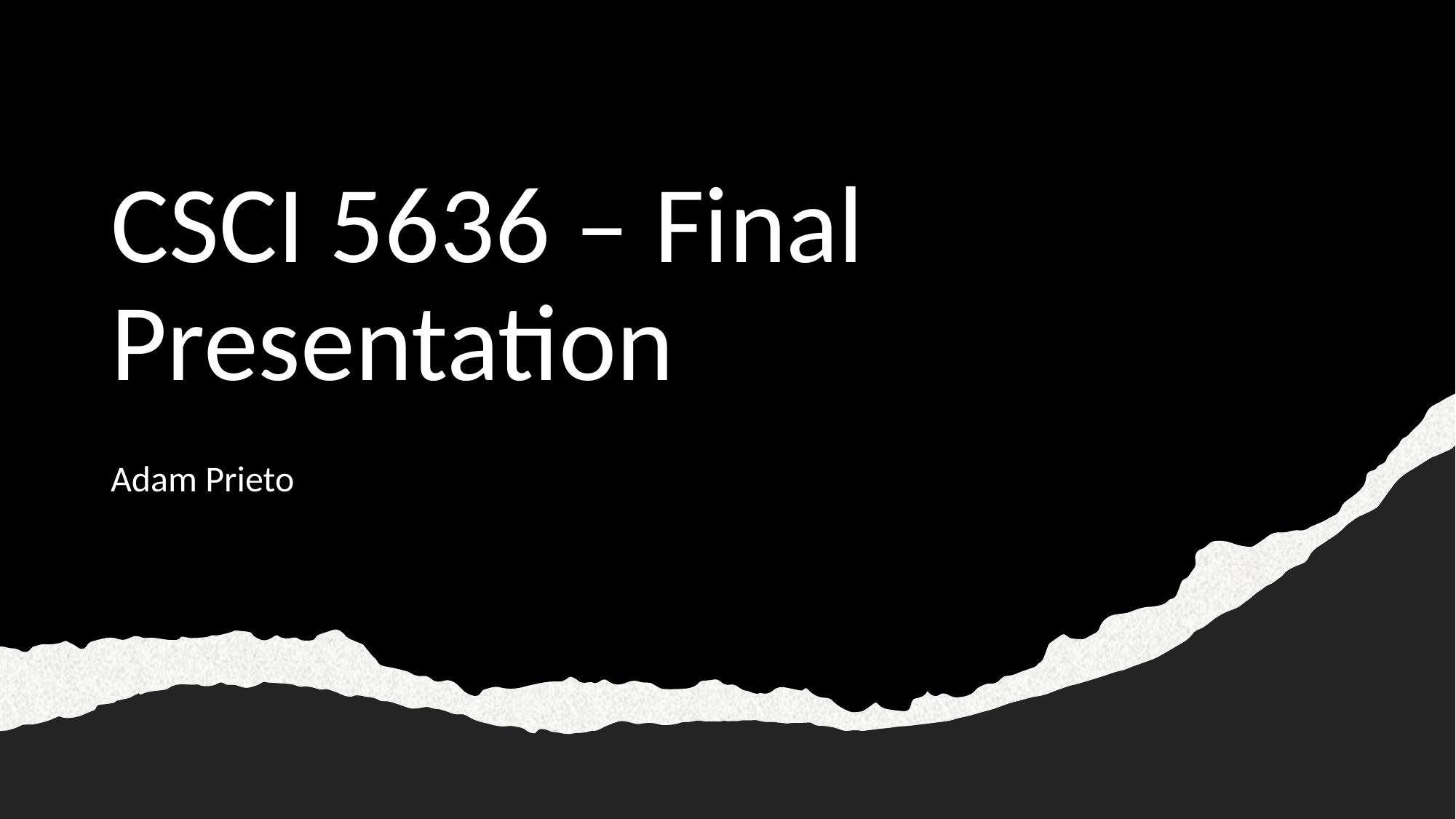

# CSCI 5636 – Final Presentation

Adam Prieto